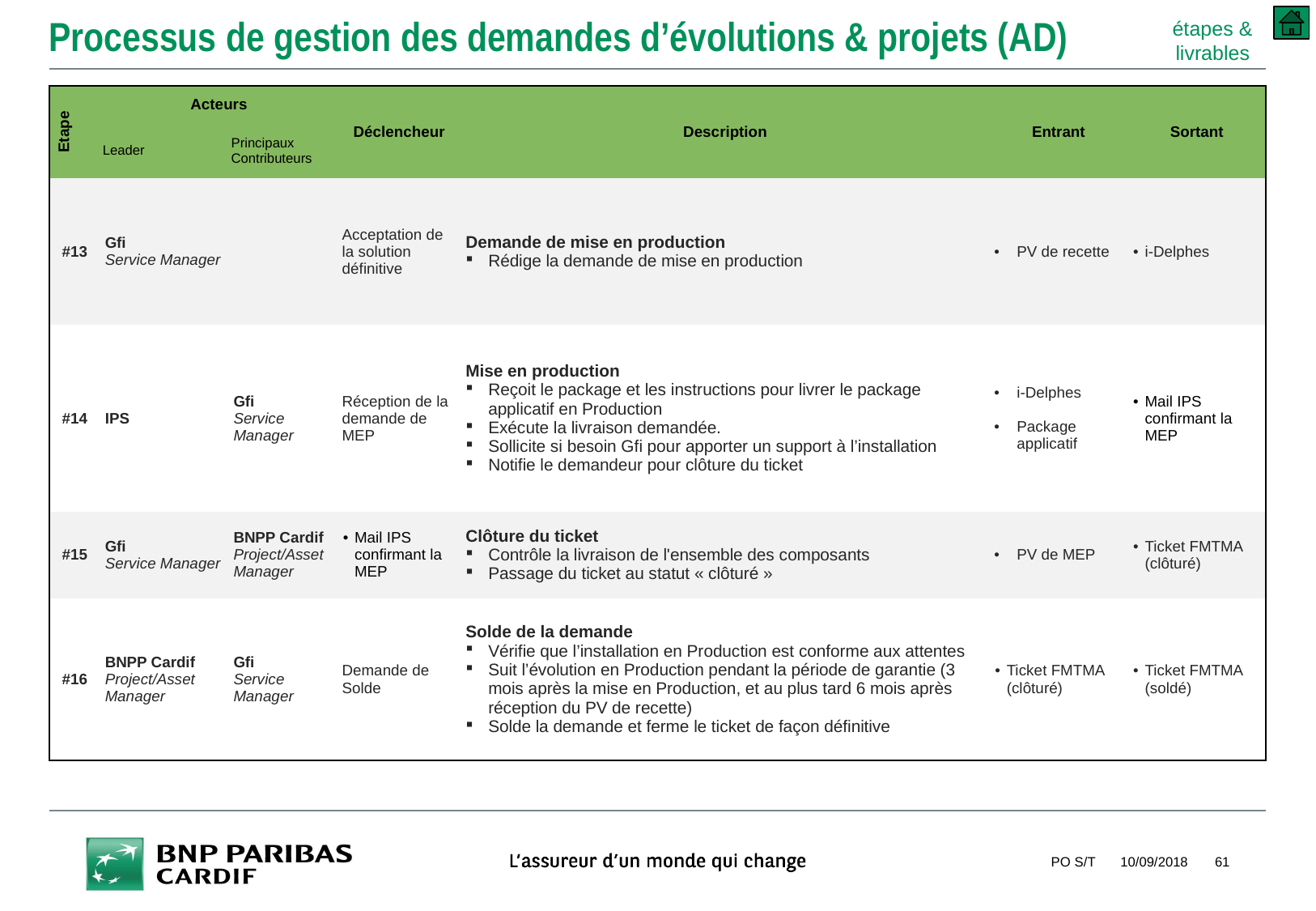

# Processus de gestion des demandes d’évolutions & projets (AD)
étapes & livrables
| Etape | Acteurs |  | Déclencheur | Description | Entrant | Sortant |
| --- | --- | --- | --- | --- | --- | --- |
|  | Leader | Principaux Contributeurs |  |  |  |  |
| #13 | Gfi Service Manager |  | Acceptation de la solution définitive | Demande de mise en production Rédige la demande de mise en production | PV de recette | i-Delphes |
| #14 | IPS | Gfi Service Manager | Réception de la demande de MEP | Mise en production Reçoit le package et les instructions pour livrer le package applicatif en Production Exécute la livraison demandée. Sollicite si besoin Gfi pour apporter un support à l’installation Notifie le demandeur pour clôture du ticket | i-Delphes Package applicatif | Mail IPS confirmant la MEP |
| #15 | Gfi Service Manager | BNPP Cardif Project/Asset Manager | Mail IPS confirmant la MEP | Clôture du ticket Contrôle la livraison de l'ensemble des composants Passage du ticket au statut « clôturé » | PV de MEP | Ticket FMTMA (clôturé) |
| #16 | BNPP Cardif Project/Asset Manager | Gfi Service Manager | Demande de Solde | Solde de la demande Vérifie que l’installation en Production est conforme aux attentes Suit l’évolution en Production pendant la période de garantie (3 mois après la mise en Production, et au plus tard 6 mois après réception du PV de recette) Solde la demande et ferme le ticket de façon définitive | Ticket FMTMA (clôturé) | Ticket FMTMA (soldé) |
PO S/T
10/09/2018
61